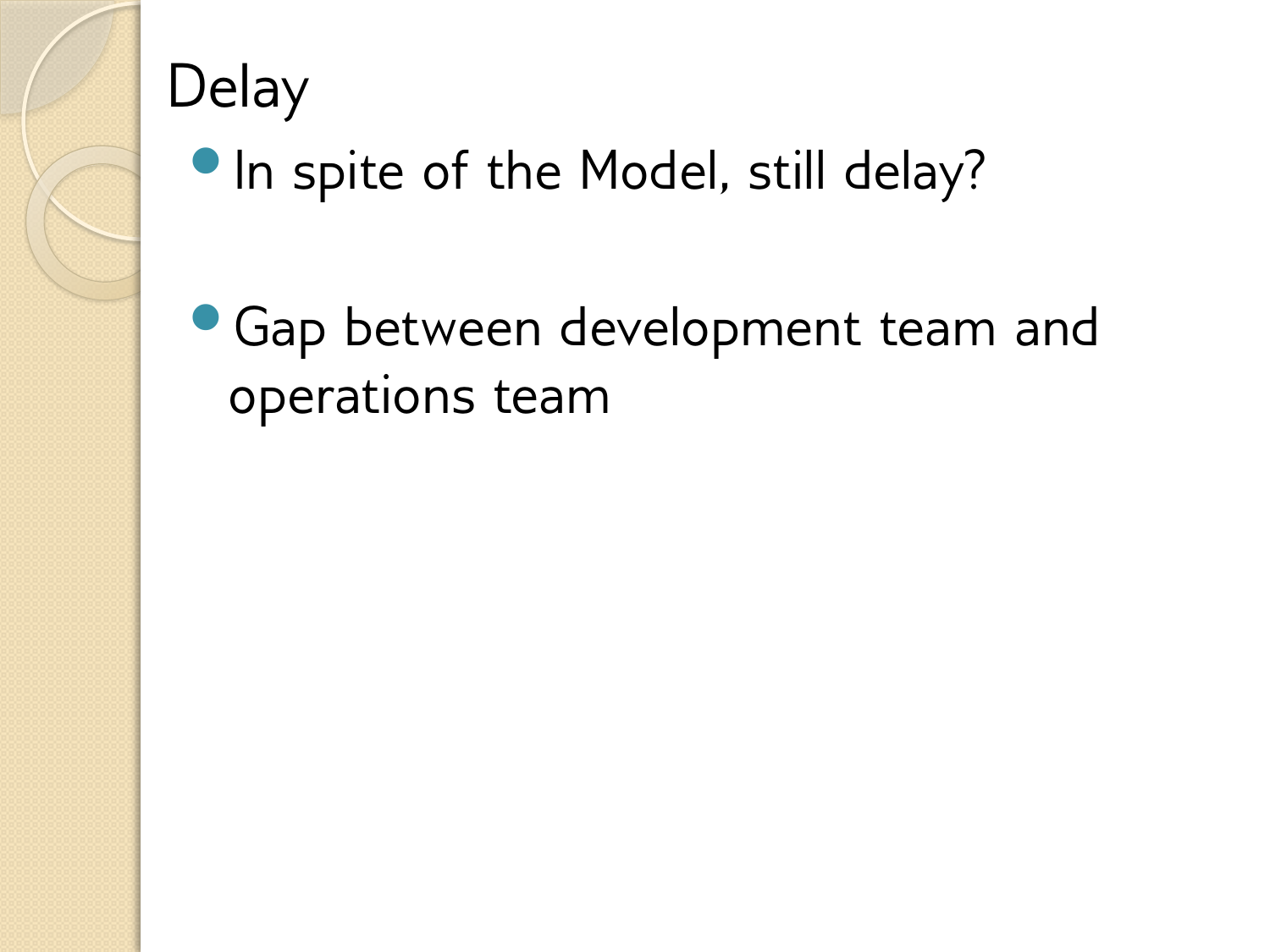

# Delay
In spite of the Model, still delay?

Gap between development team and operations team